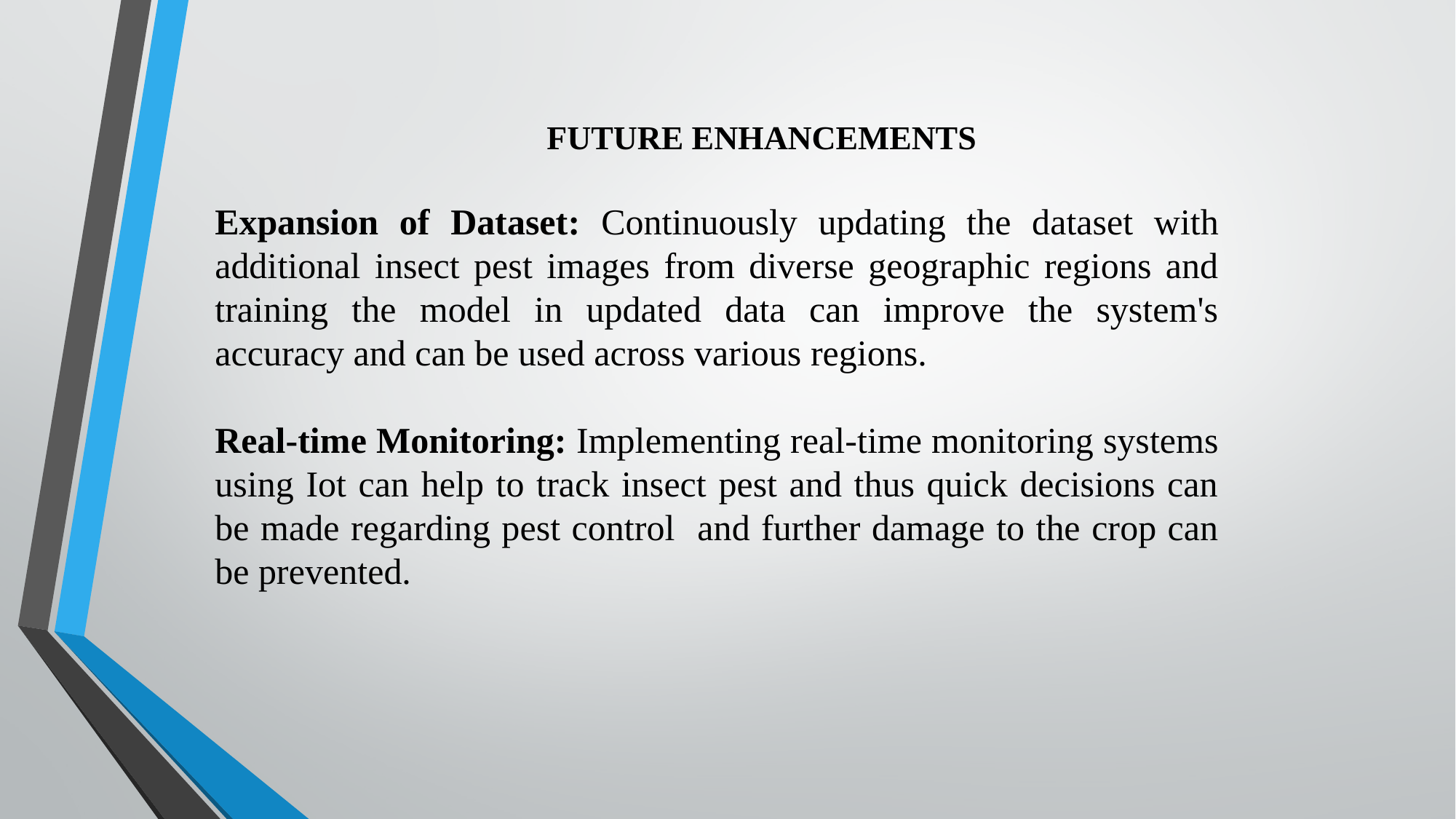

# FUTURE ENHANCEMENTS
Expansion of Dataset: Continuously updating the dataset with additional insect pest images from diverse geographic regions and training the model in updated data can improve the system's accuracy and can be used across various regions.

Real-time Monitoring: Implementing real-time monitoring systems using Iot can help to track insect pest and thus quick decisions can be made regarding pest control  and further damage to the crop can be prevented.